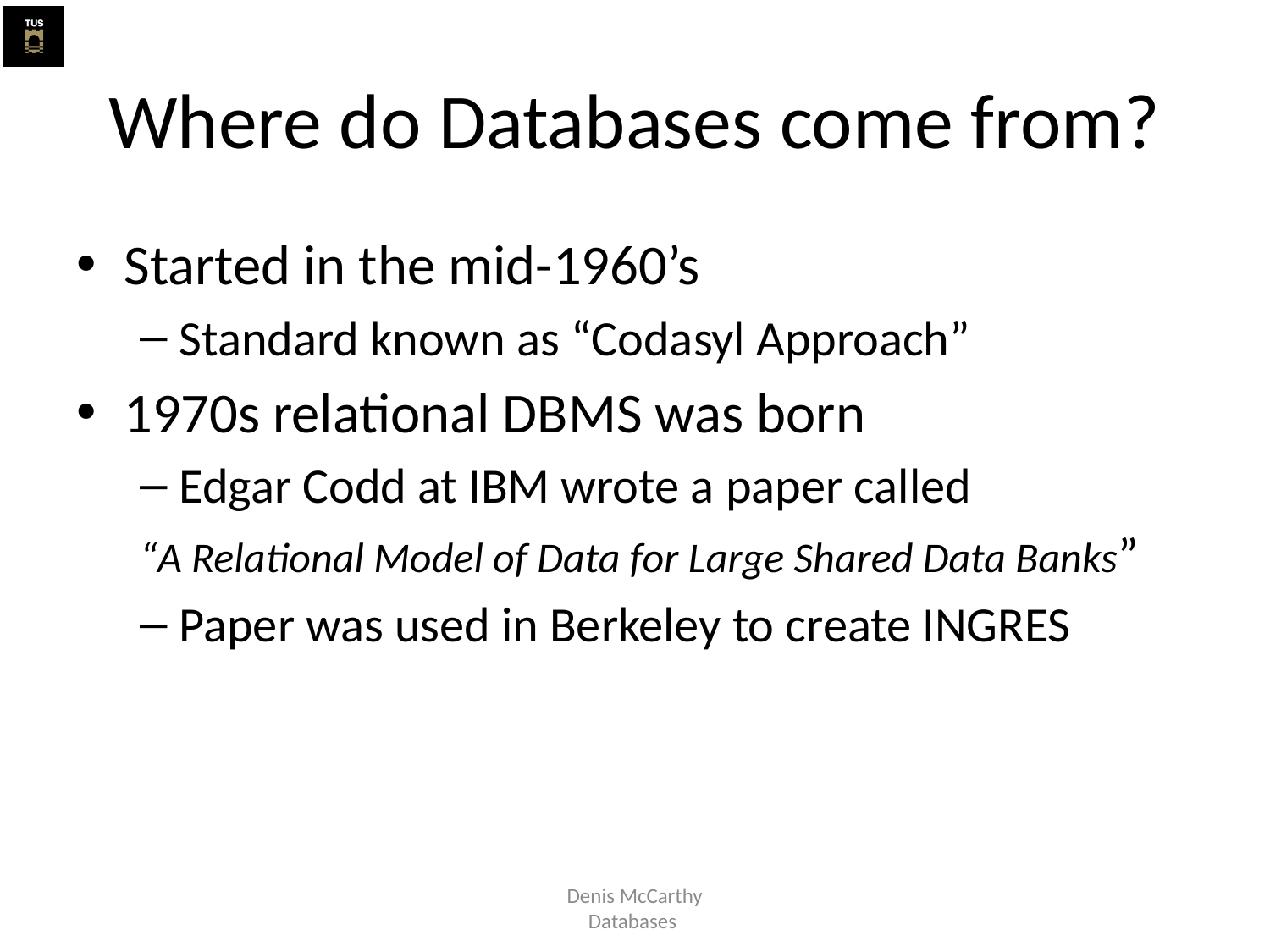

# Where do Databases come from?
Started in the mid-1960’s
Standard known as “Codasyl Approach”
1970s relational DBMS was born
Edgar Codd at IBM wrote a paper called
“A Relational Model of Data for Large Shared Data Banks”
Paper was used in Berkeley to create INGRES
Denis McCarthy
Databases